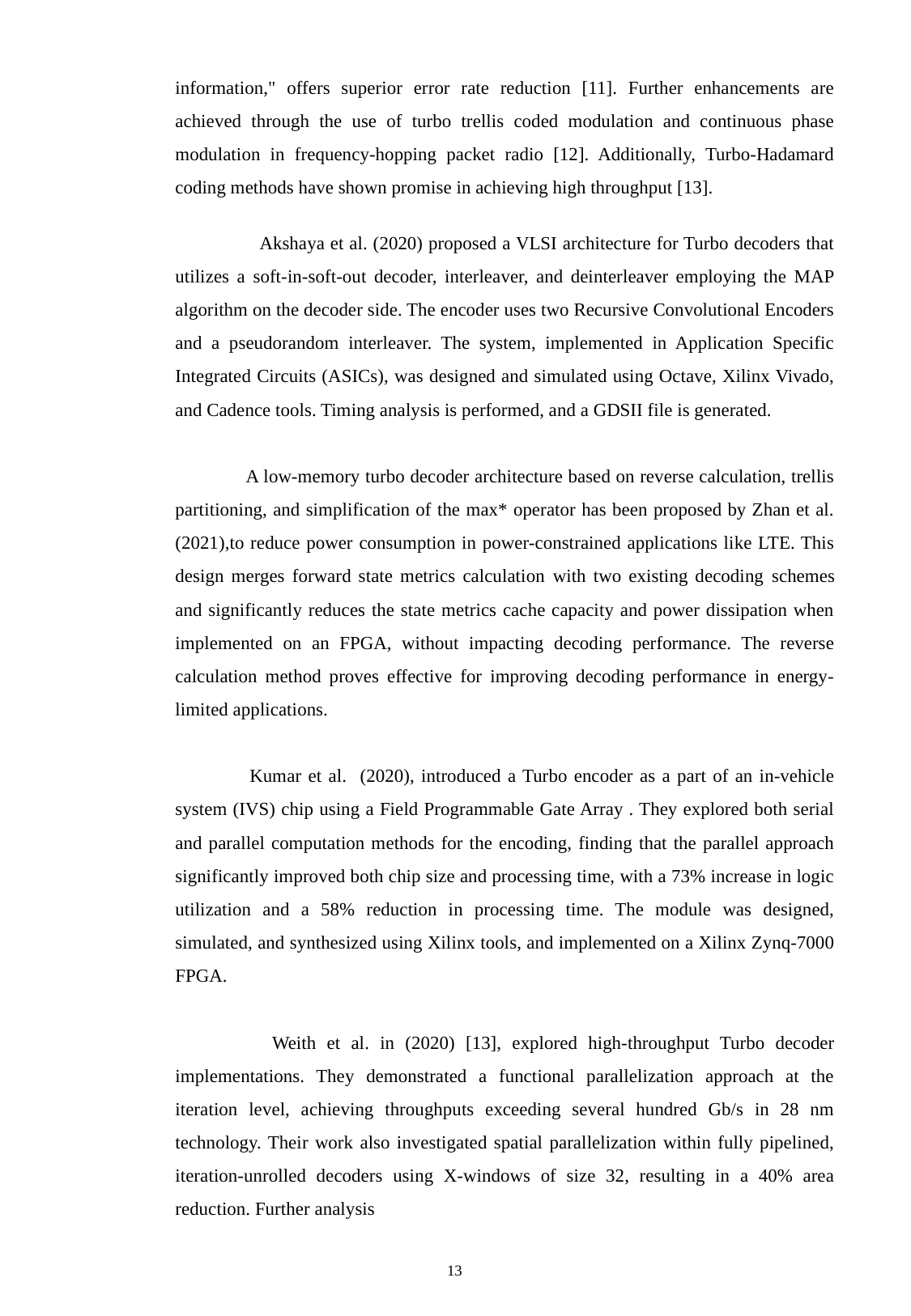

information," offers superior error rate reduction [11]. Further enhancements are achieved through the use of turbo trellis coded modulation and continuous phase modulation in frequency-hopping packet radio [12]. Additionally, Turbo-Hadamard coding methods have shown promise in achieving high throughput [13].

               Akshaya et al. (2020) proposed a VLSI architecture for Turbo decoders that utilizes a soft-in-soft-out decoder, interleaver, and deinterleaver employing the MAP algorithm on the decoder side. The encoder uses two Recursive Convolutional Encoders and a pseudorandom interleaver. The system, implemented in Application Specific Integrated Circuits (ASICs), was designed and simulated using Octave, Xilinx Vivado, and Cadence tools. Timing analysis is performed, and a GDSII file is generated.

             A low-memory turbo decoder architecture based on reverse calculation, trellis partitioning, and simplification of the max* operator has been proposed by Zhan et al. (2021),to reduce power consumption in power-constrained applications like LTE. This design merges forward state metrics calculation with two existing decoding schemes and significantly reduces the state metrics cache capacity and power dissipation when implemented on an FPGA, without impacting decoding performance. The reverse calculation method proves effective for improving decoding performance in energy-limited applications.

           Kumar et al.  (2020), introduced a Turbo encoder as a part of an in-vehicle system (IVS) chip using a Field Programmable Gate Array . They explored both serial and parallel computation methods for the encoding, finding that the parallel approach significantly improved both chip size and processing time, with a 73% increase in logic utilization and a 58% reduction in processing time. The module was designed, simulated, and synthesized using Xilinx tools, and implemented on a Xilinx Zynq-7000 FPGA.

         Weith et al. in (2020) [13], explored high-throughput Turbo decoder implementations. They demonstrated a functional parallelization approach at the iteration level, achieving throughputs exceeding several hundred Gb/s in 28 nm technology. Their work also investigated spatial parallelization within fully pipelined, iteration-unrolled decoders using X-windows of size 32, resulting in a 40% area reduction. Further analysis
13